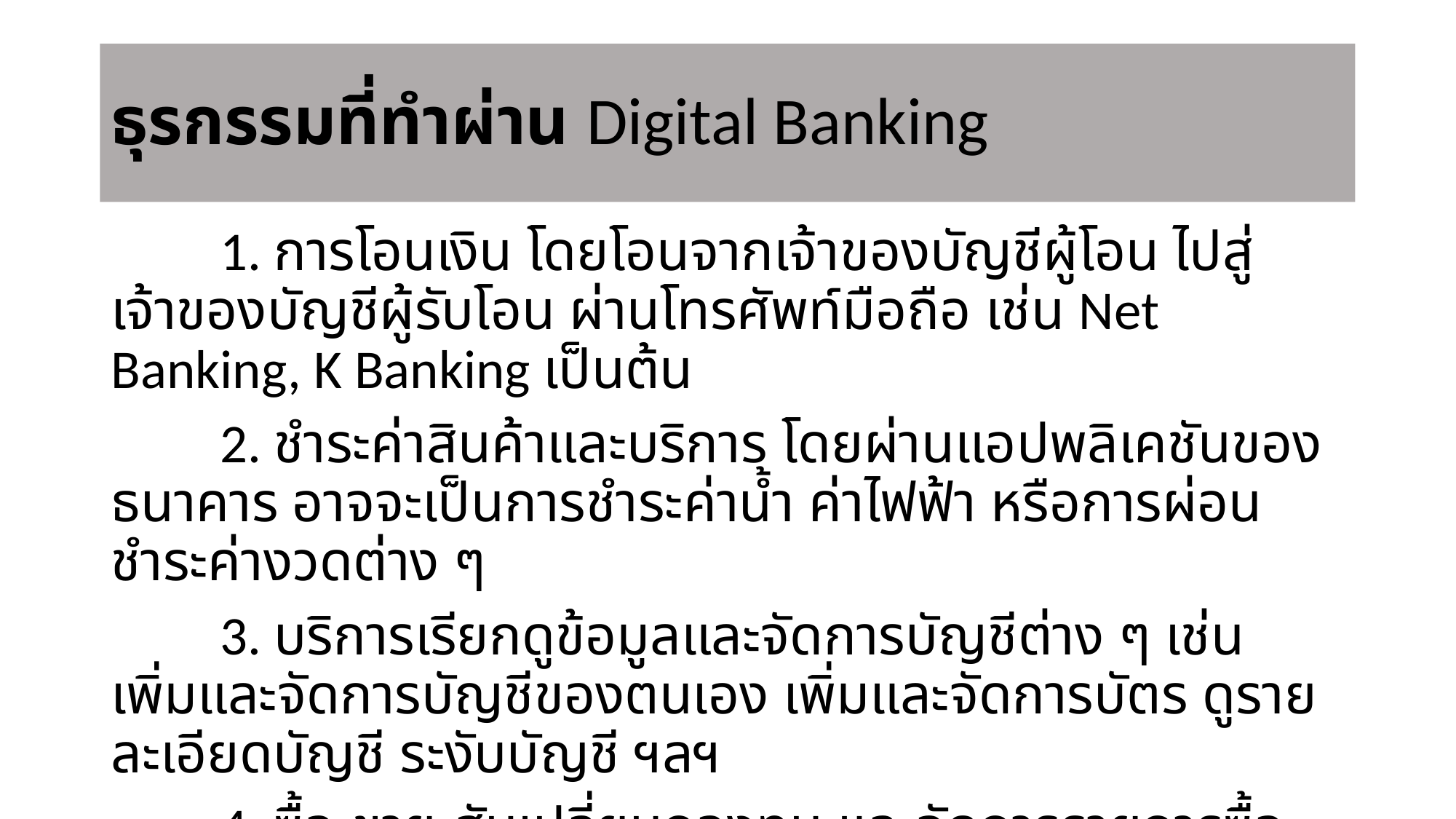

# ธุรกรรมที่ทำผ่าน Digital Banking
	1. การโอนเงิน โดยโอนจากเจ้าของบัญชีผู้โอน ไปสู่เจ้าของบัญชีผู้รับโอน ผ่านโทรศัพท์มือถือ เช่น Net Banking, K Banking เป็นต้น
	2. ชำระค่าสินค้าและบริการ โดยผ่านแอปพลิเคชันของธนาคาร อาจจะเป็นการชำระค่าน้ำ ค่าไฟฟ้า หรือการผ่อนชำระค่างวดต่าง ๆ
	3. บริการเรียกดูข้อมูลและจัดการบัญชีต่าง ๆ เช่น เพิ่มและจัดการบัญชีของตนเอง เพิ่มและจัดการบัตร ดูรายละเอียดบัญชี ระงับบัญชี ฯลฯ
	4. ซื้อ-ขาย-สับเปลี่ยนกองทุน และจัดการรายการซื้อขายต่าง ๆ เรียกดูและแก้ไขแบบประเมินความเสี่ยง  (Risk Profile)